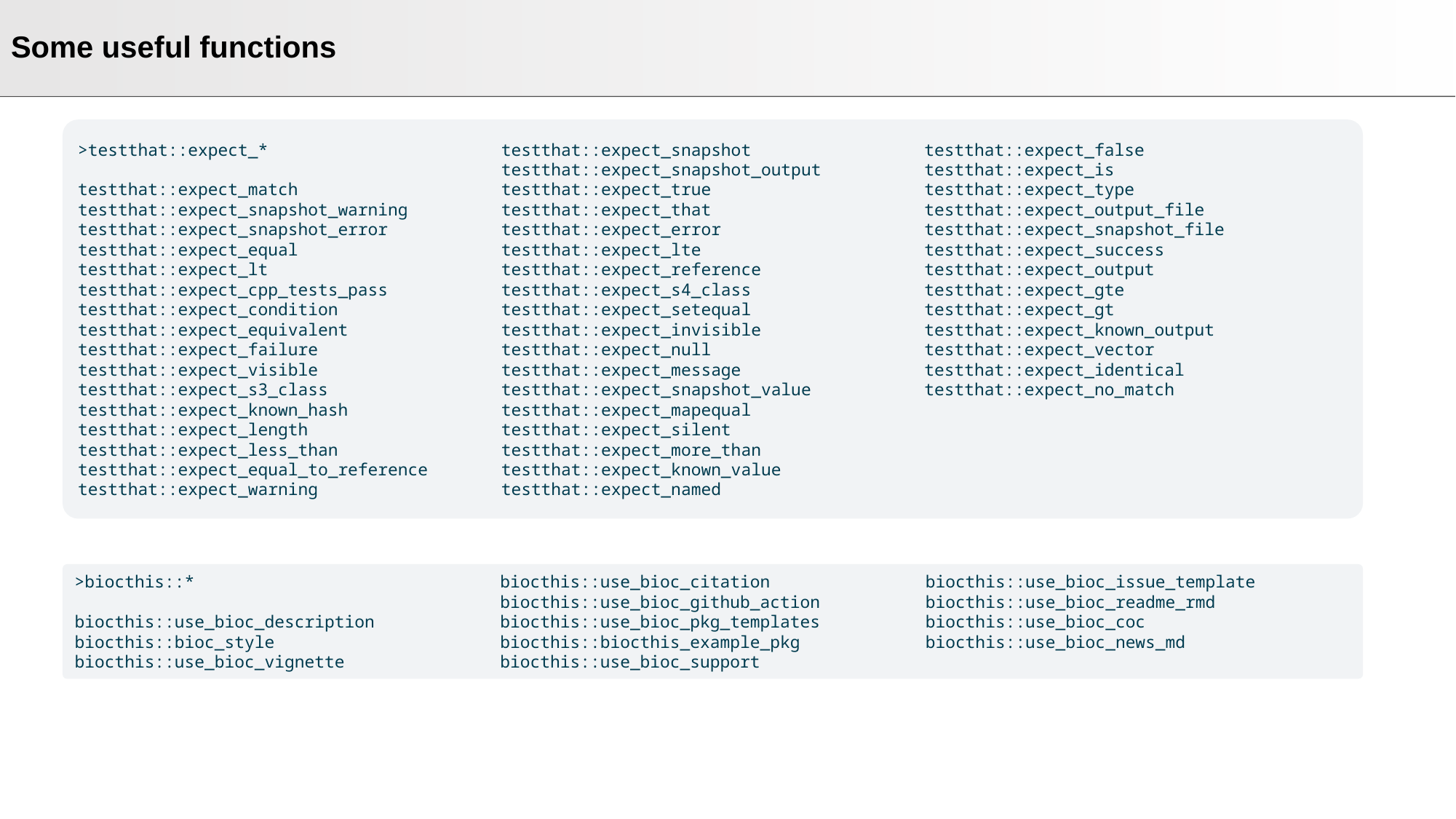

# Some useful functions
>testthat::expect_*
testthat::expect_match
testthat::expect_snapshot_warning
testthat::expect_snapshot_error
testthat::expect_equal
testthat::expect_lt
testthat::expect_cpp_tests_pass
testthat::expect_condition
testthat::expect_equivalent
testthat::expect_failure
testthat::expect_visible
testthat::expect_s3_class
testthat::expect_known_hash
testthat::expect_length
testthat::expect_less_than
testthat::expect_equal_to_reference
testthat::expect_warning
testthat::expect_snapshot
testthat::expect_snapshot_output
testthat::expect_true
testthat::expect_that
testthat::expect_error
testthat::expect_lte
testthat::expect_reference
testthat::expect_s4_class
testthat::expect_setequal
testthat::expect_invisible
testthat::expect_null
testthat::expect_message
testthat::expect_snapshot_value
testthat::expect_mapequal
testthat::expect_silent
testthat::expect_more_than
testthat::expect_known_value
testthat::expect_named
testthat::expect_false
testthat::expect_is
testthat::expect_type
testthat::expect_output_file
testthat::expect_snapshot_file
testthat::expect_success
testthat::expect_output
testthat::expect_gte
testthat::expect_gt
testthat::expect_known_output
testthat::expect_vector
testthat::expect_identical
testthat::expect_no_match

>biocthis::*

biocthis::use_bioc_description
biocthis::bioc_style
biocthis::use_bioc_vignette
biocthis::use_bioc_citation
biocthis::use_bioc_github_action
biocthis::use_bioc_pkg_templates
biocthis::biocthis_example_pkg
biocthis::use_bioc_support
biocthis::use_bioc_issue_template
biocthis::use_bioc_readme_rmd
biocthis::use_bioc_coc
biocthis::use_bioc_news_md